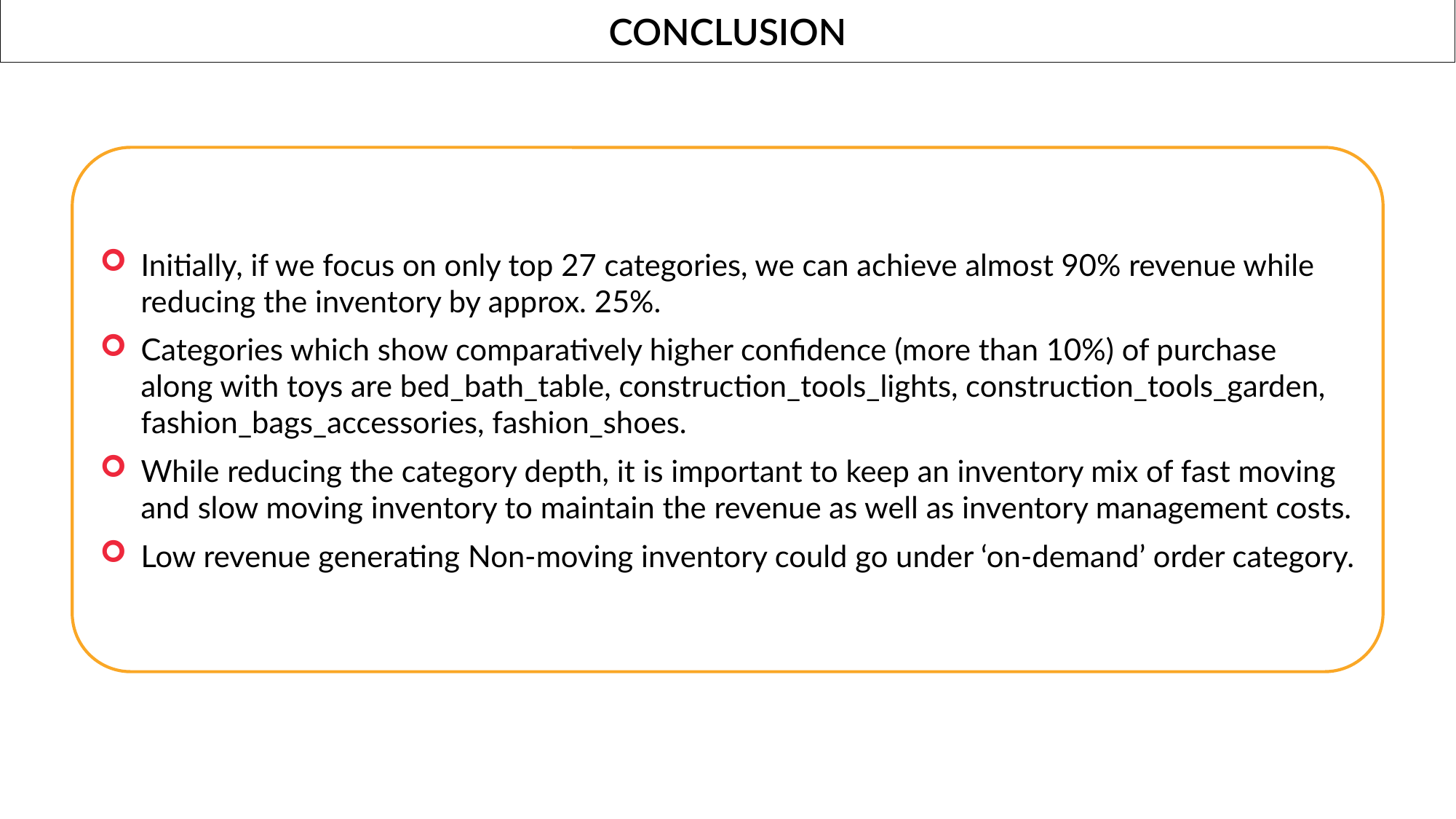

CONCLUSION
Initially, if we focus on only top 27 categories, we can achieve almost 90% revenue while reducing the inventory by approx. 25%.
Categories which show comparatively higher confidence (more than 10%) of purchase along with toys are bed_bath_table, construction_tools_lights, construction_tools_garden, fashion_bags_accessories, fashion_shoes.
While reducing the category depth, it is important to keep an inventory mix of fast moving and slow moving inventory to maintain the revenue as well as inventory management costs.
Low revenue generating Non-moving inventory could go under ‘on-demand’ order category.